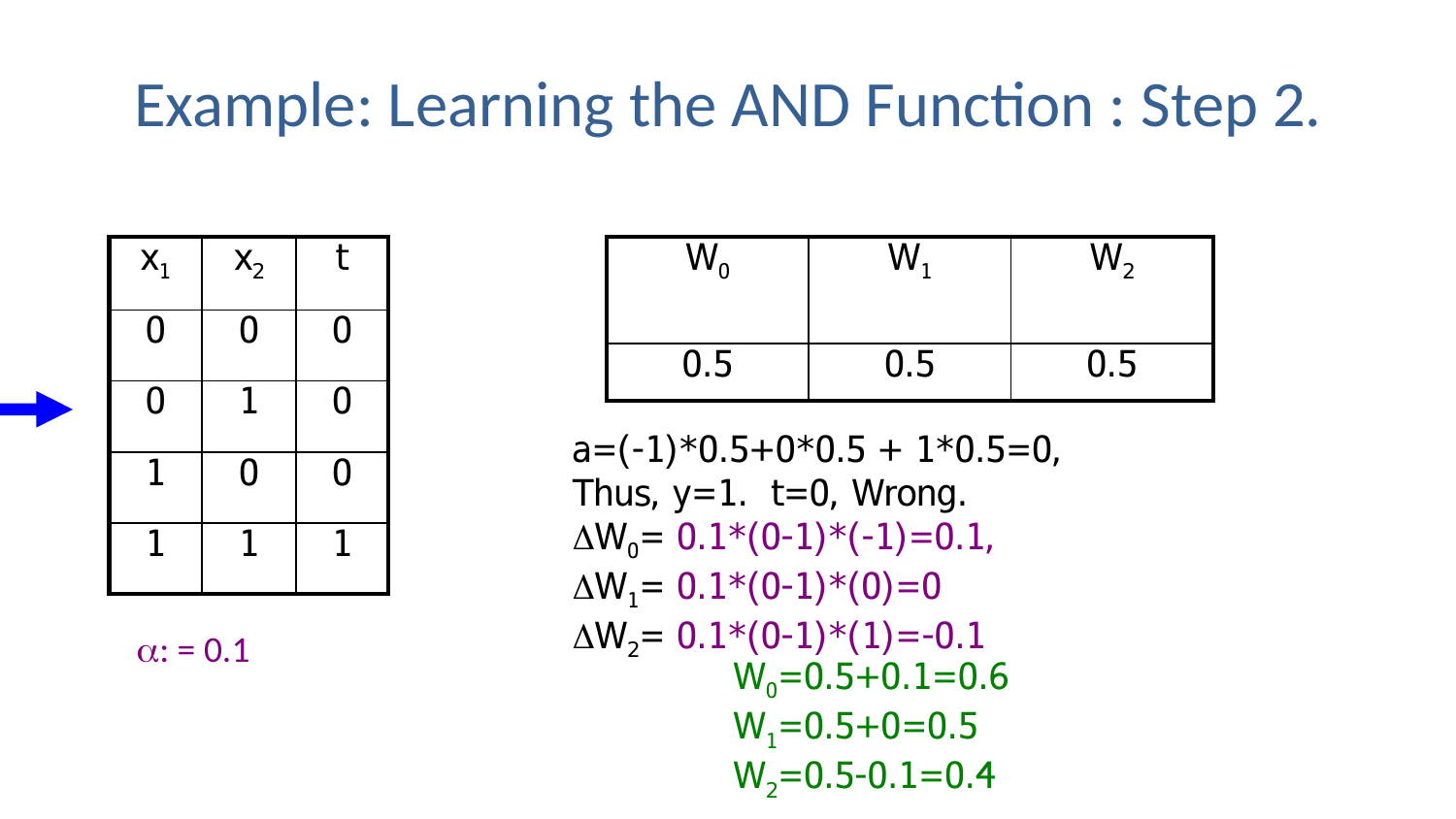

# Example: Learning the AND Function : Step 2.
| W0 | W1 | W2 |
| --- | --- | --- |
| 0.5 | 0.5 | 0.5 |
| x1 | x2 | t |
| --- | --- | --- |
| 0 | 0 | 0 |
| 0 | 1 | 0 |
| 1 | 0 | 0 |
| 1 | 1 | 1 |

a=(-1)*0.5+0*0.5 + 1*0.5=0,
Thus, y=1.  t=0, Wrong.
ΔW0= 0.1*(0-1)*(-1)=0.1,
ΔW1= 0.1*(0-1)*(0)=0
ΔW2= 0.1*(0-1)*(1)=-0.1
α: = 0.1
W0=0.5+0.1=0.6
W1=0.5+0=0.5
W2=0.5-0.1=0.4